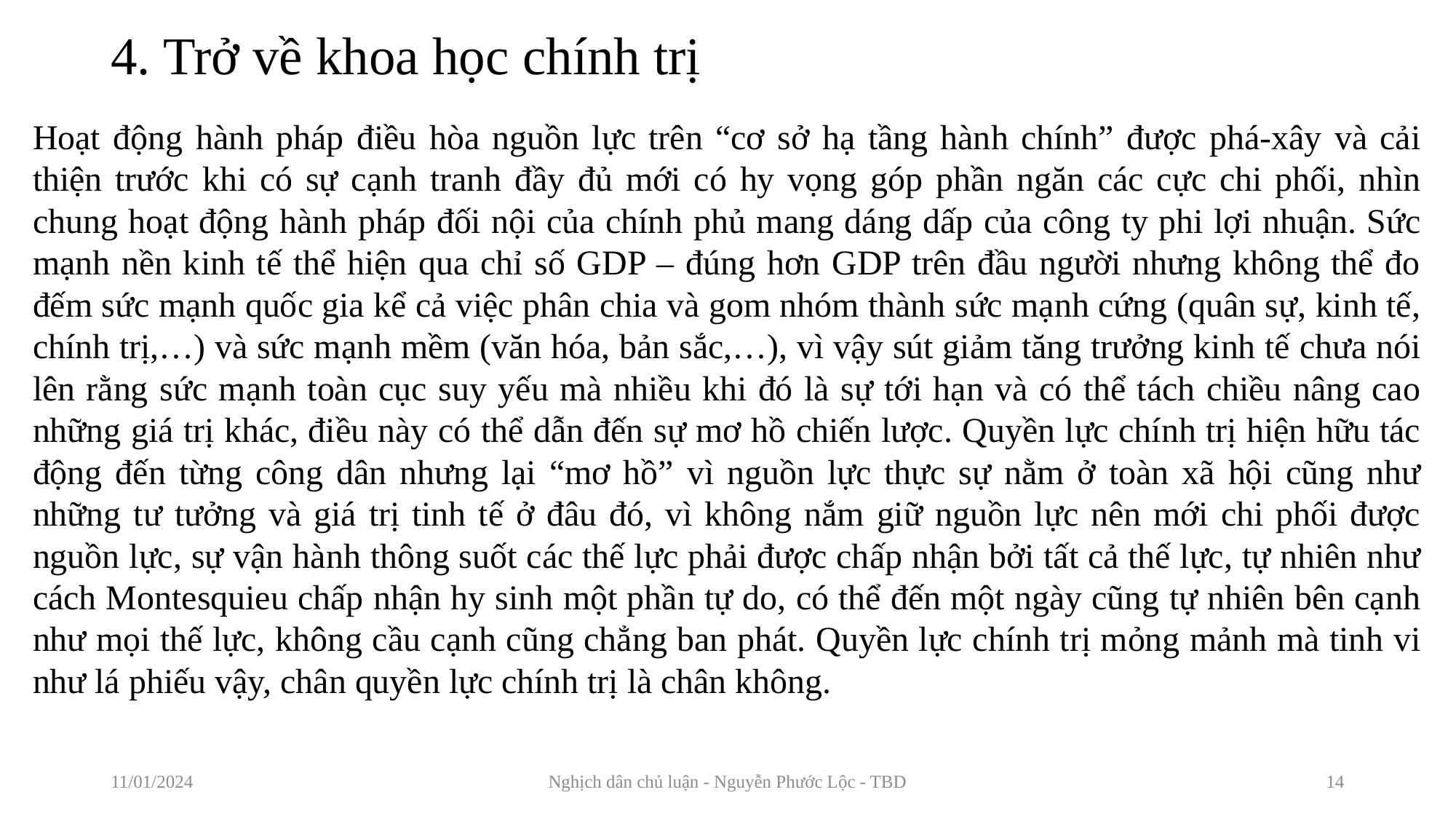

# 4. Trở về khoa học chính trị
Hoạt động hành pháp điều hòa nguồn lực trên “cơ sở hạ tầng hành chính” được phá-xây và cải thiện trước khi có sự cạnh tranh đầy đủ mới có hy vọng góp phần ngăn các cực chi phối, nhìn chung hoạt động hành pháp đối nội của chính phủ mang dáng dấp của công ty phi lợi nhuận. Sức mạnh nền kinh tế thể hiện qua chỉ số GDP – đúng hơn GDP trên đầu người nhưng không thể đo đếm sức mạnh quốc gia kể cả việc phân chia và gom nhóm thành sức mạnh cứng (quân sự, kinh tế, chính trị,…) và sức mạnh mềm (văn hóa, bản sắc,…), vì vậy sút giảm tăng trưởng kinh tế chưa nói lên rằng sức mạnh toàn cục suy yếu mà nhiều khi đó là sự tới hạn và có thể tách chiều nâng cao những giá trị khác, điều này có thể dẫn đến sự mơ hồ chiến lược. Quyền lực chính trị hiện hữu tác động đến từng công dân nhưng lại “mơ hồ” vì nguồn lực thực sự nằm ở toàn xã hội cũng như những tư tưởng và giá trị tinh tế ở đâu đó, vì không nắm giữ nguồn lực nên mới chi phối được nguồn lực, sự vận hành thông suốt các thế lực phải được chấp nhận bởi tất cả thế lực, tự nhiên như cách Montesquieu chấp nhận hy sinh một phần tự do, có thể đến một ngày cũng tự nhiên bên cạnh như mọi thế lực, không cầu cạnh cũng chẳng ban phát. Quyền lực chính trị mỏng mảnh mà tinh vi như lá phiếu vậy, chân quyền lực chính trị là chân không.
11/01/2024
Nghịch dân chủ luận - Nguyễn Phước Lộc - TBD
14